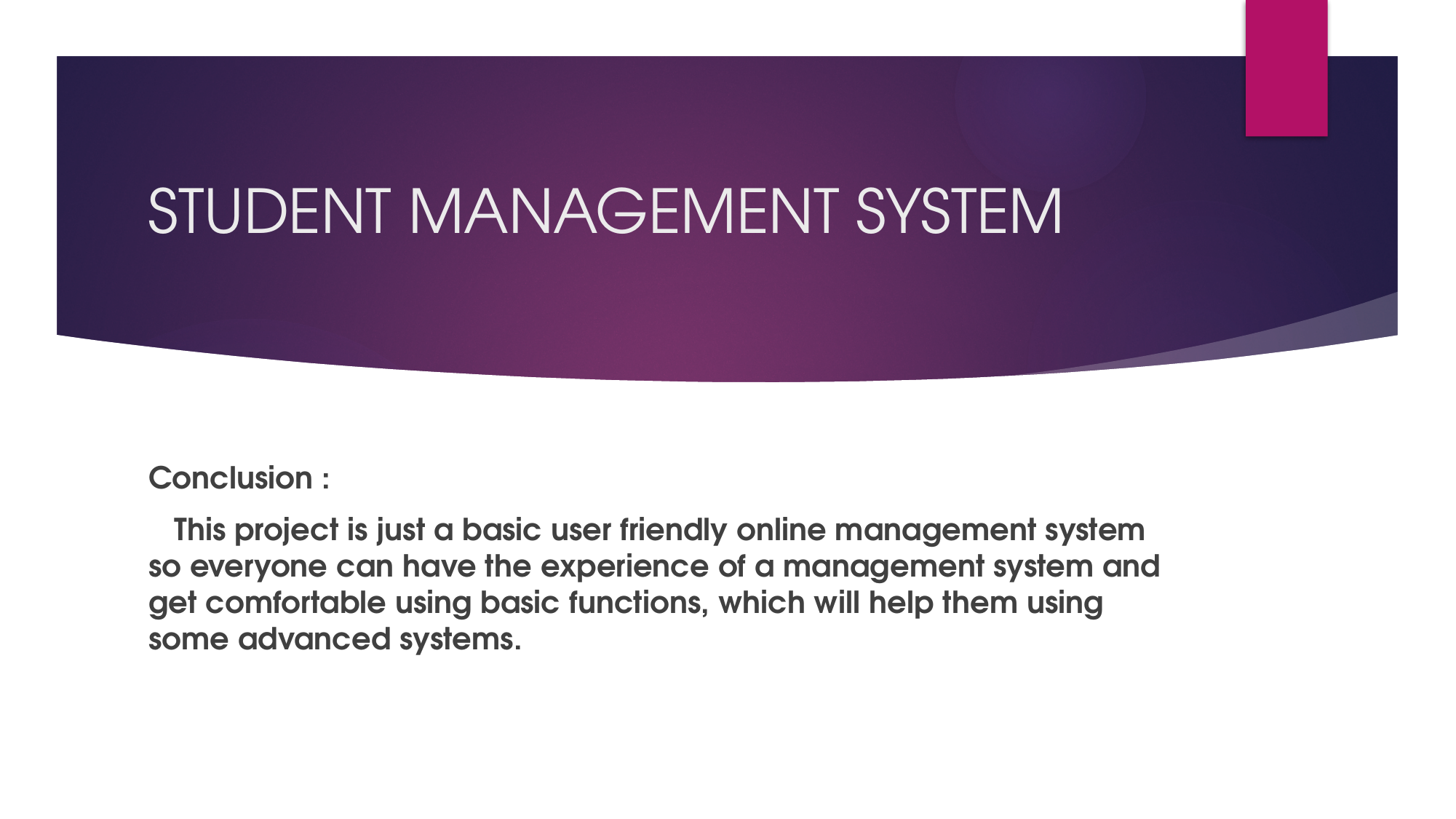

# STUDENT MANAGEMENT SYSTEM
Conclusion :
   This project is just a basic user friendly online management system so everyone can have the experience of a management system and get comfortable using basic functions, which will help them using some advanced systems.